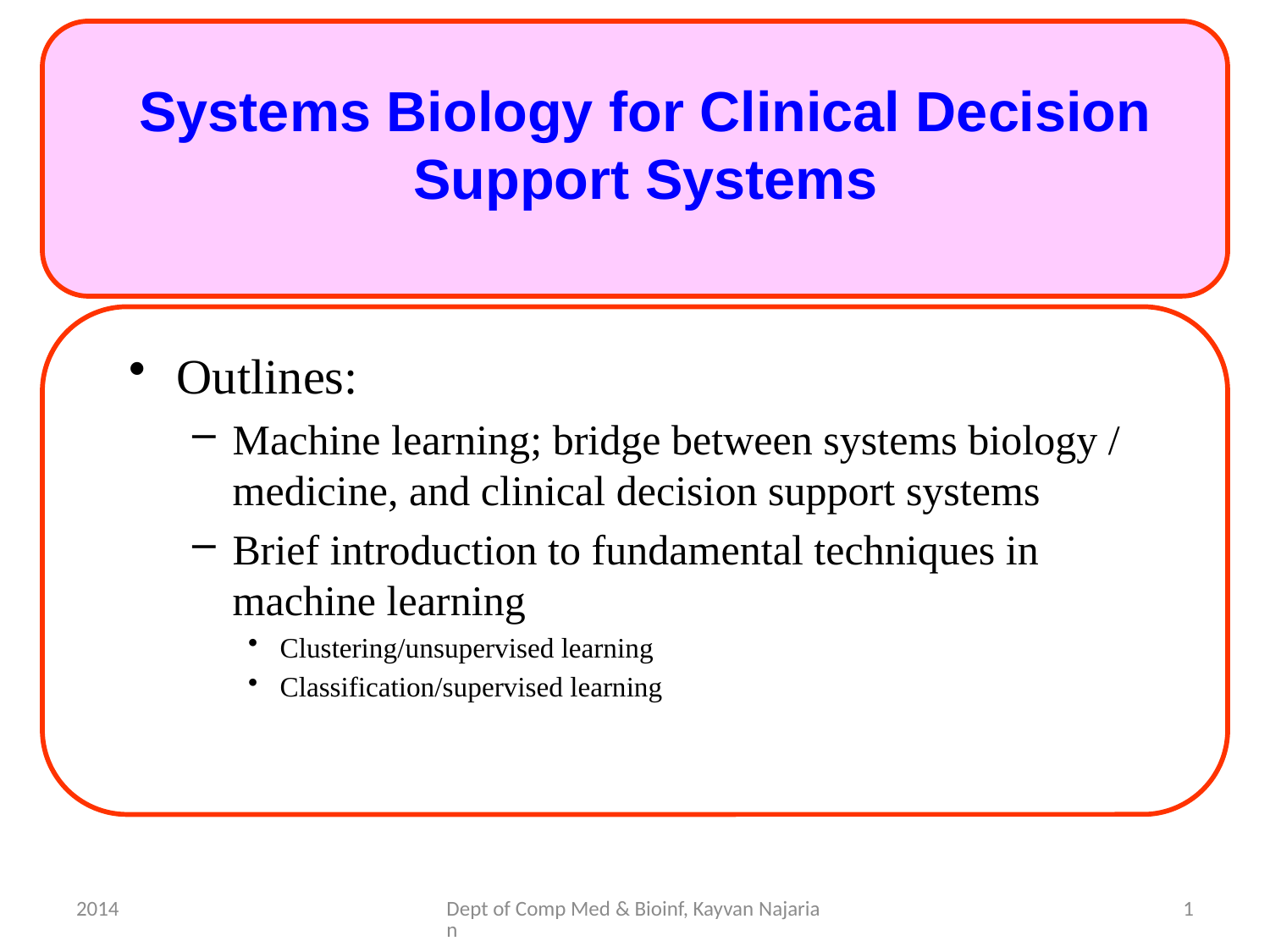

Systems Biology for Clinical Decision Support Systems

Outlines:
Machine learning; bridge between systems biology / medicine, and clinical decision support systems
Brief introduction to fundamental techniques in machine learning
Clustering/unsupervised learning
Classification/supervised learning
2014
Dept of Comp Med & Bioinf, Kayvan Najarian
1